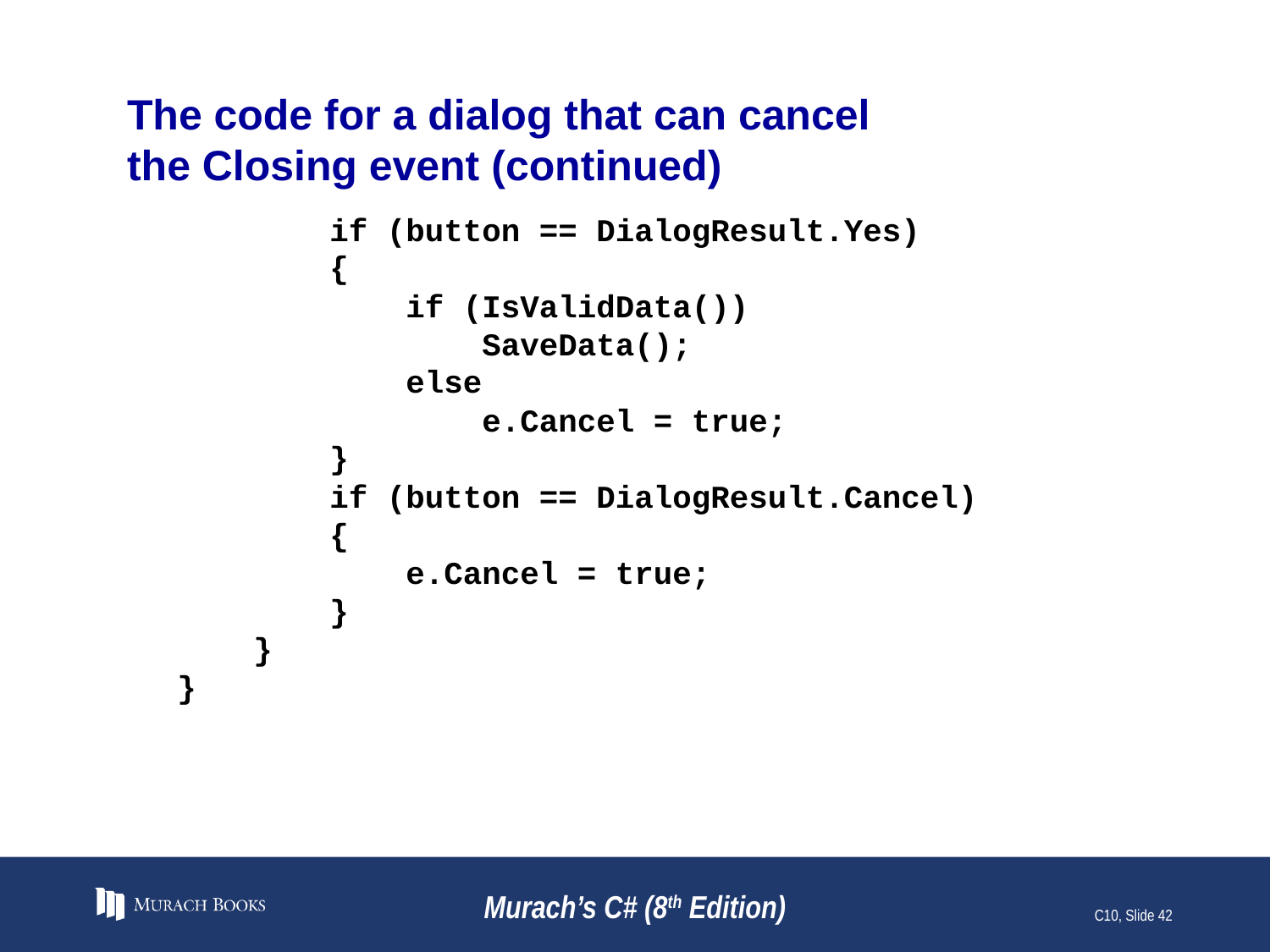

# The code for a dialog that can cancel the Closing event (continued)
        if (button == DialogResult.Yes)
        {
            if (IsValidData())
                SaveData();
            else
                e.Cancel = true;
        }
        if (button == DialogResult.Cancel)
        {
            e.Cancel = true;
        }
    }
}

Murach’s C# (8th Edition)

C10, Slide 42